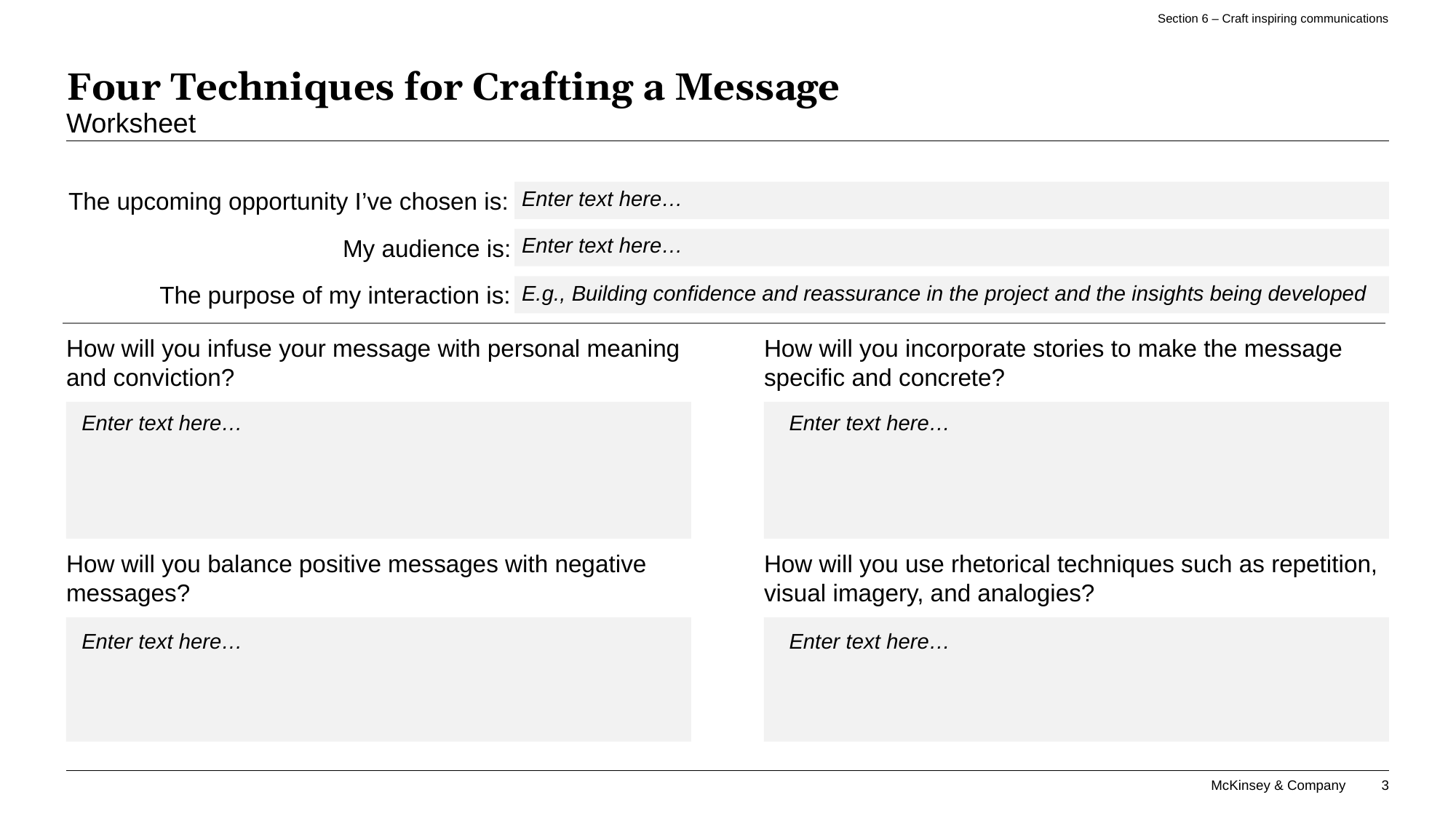

Section 6 – Craft inspiring communications
# Four Techniques for Crafting a Message
Worksheet
Enter text here…
Enter text here…
E.g., Building confidence and reassurance in the project and the insights being developed
Enter text here…
Enter text here…
Enter text here…
Enter text here…